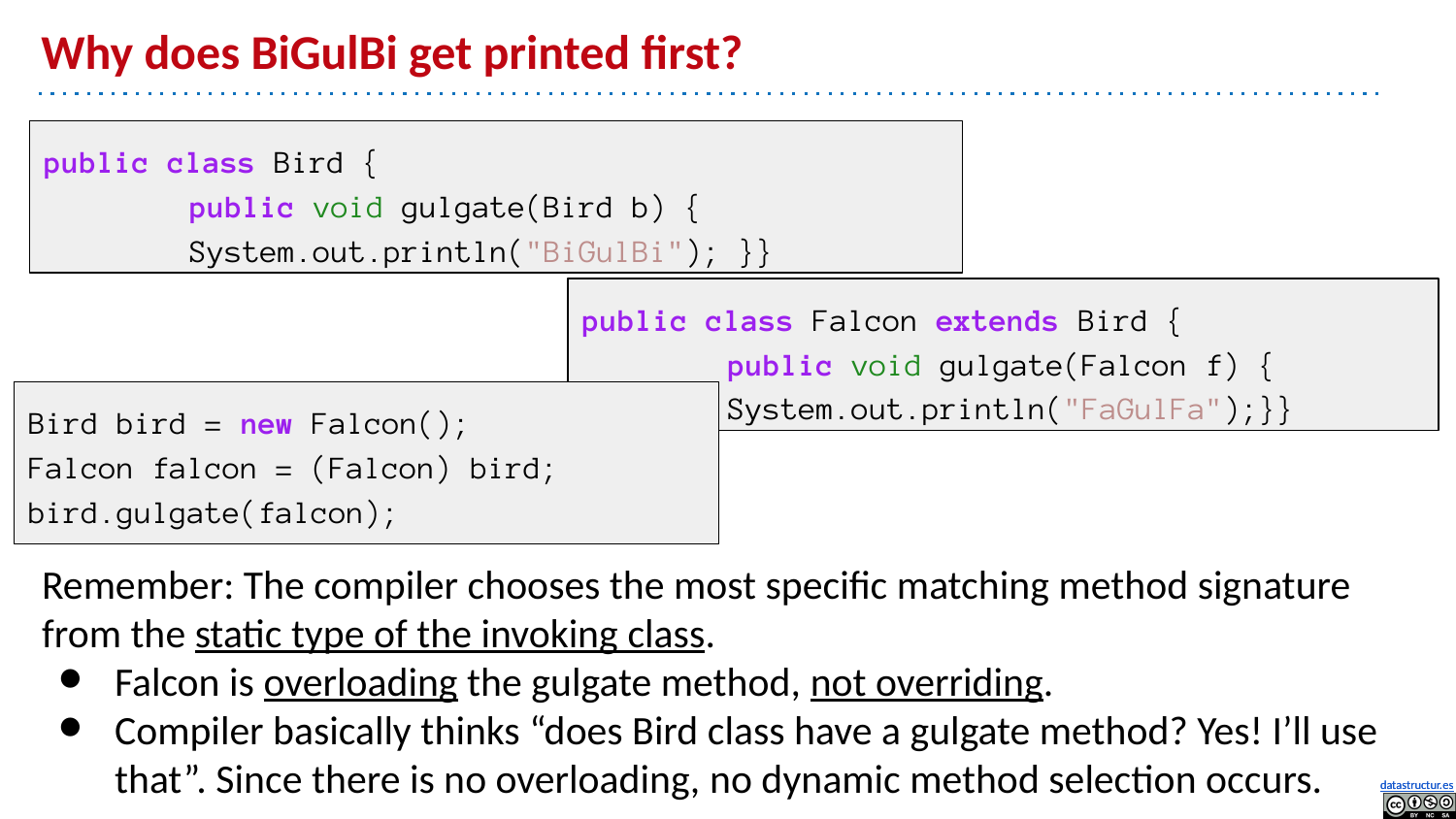

# Why does BiGulBi get printed first?
public class Bird {
	public void gulgate(Bird b) {
     	System.out.println("BiGulBi"); }}
public class Falcon extends Bird {
	public void gulgate(Falcon f) {
        	System.out.println("FaGulFa");}}
Bird bird = new Falcon();
Falcon falcon = (Falcon) bird;
bird.gulgate(falcon);

Remember: The compiler chooses the most specific matching method signature from the static type of the invoking class.
Falcon is overloading the gulgate method, not overriding.
Compiler basically thinks “does Bird class have a gulgate method? Yes! I’ll use that”. Since there is no overloading, no dynamic method selection occurs.